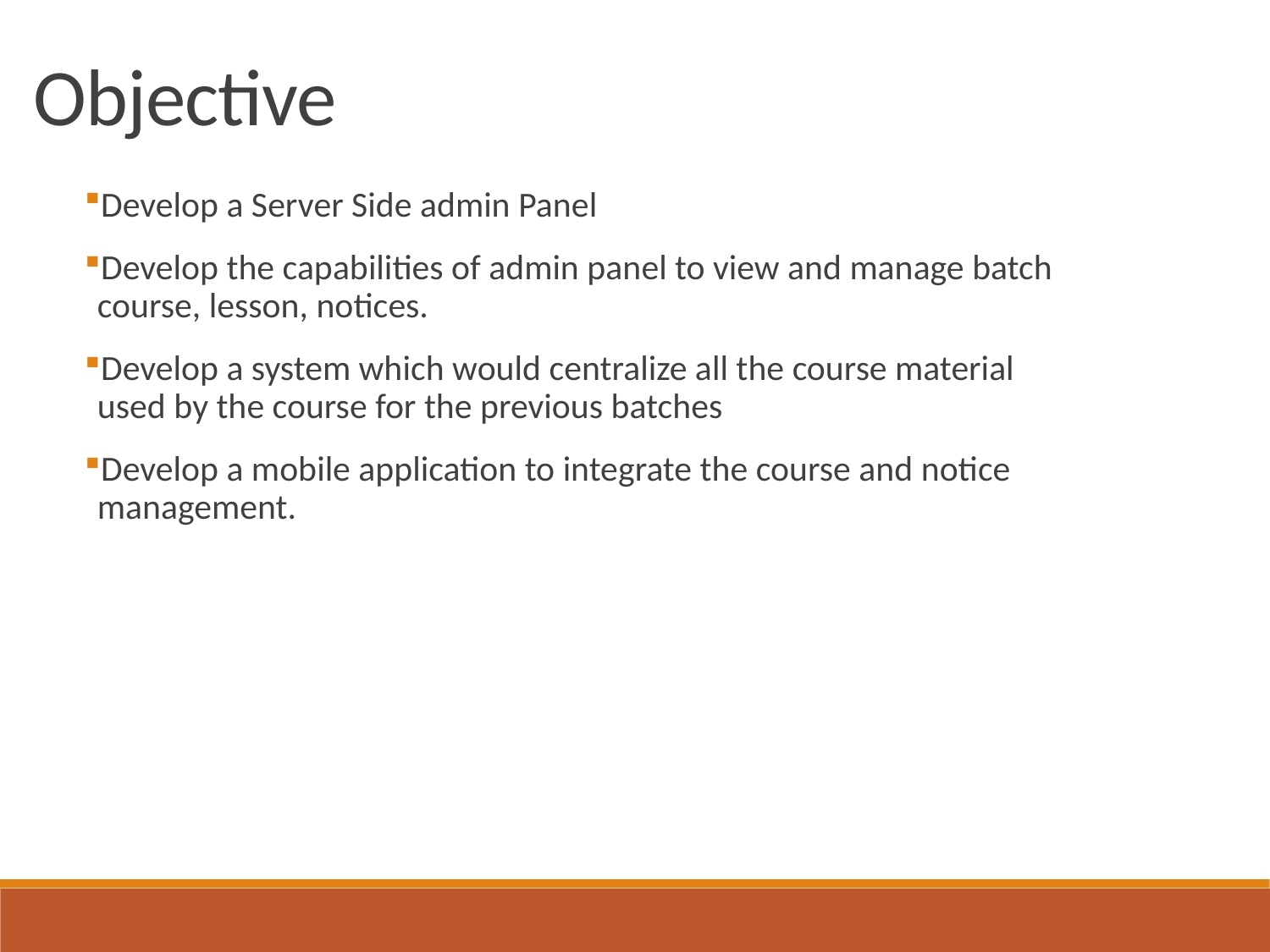

Objective
Develop a Server Side admin Panel
Develop the capabilities of admin panel to view and manage batch course, lesson, notices.
Develop a system which would centralize all the course material used by the course for the previous batches
Develop a mobile application to integrate the course and notice management.